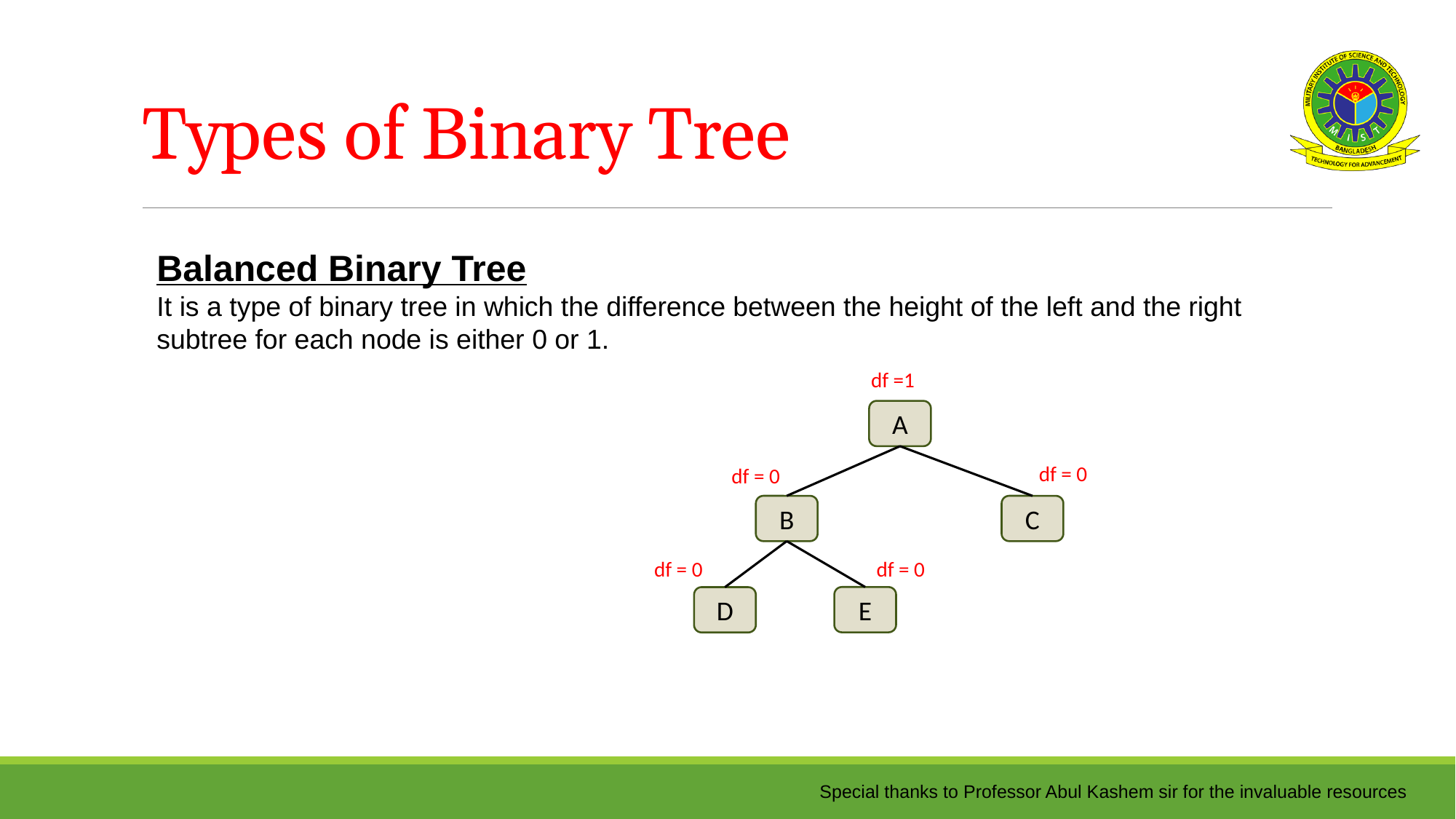

# Types of Binary Tree
Balanced Binary Tree
It is a type of binary tree in which the difference between the height of the left and the right subtree for each node is either 0 or 1.
df =1
A
df = 0
df = 0
B
C
df = 0
df = 0
E
D
Special thanks to Professor Abul Kashem sir for the invaluable resources